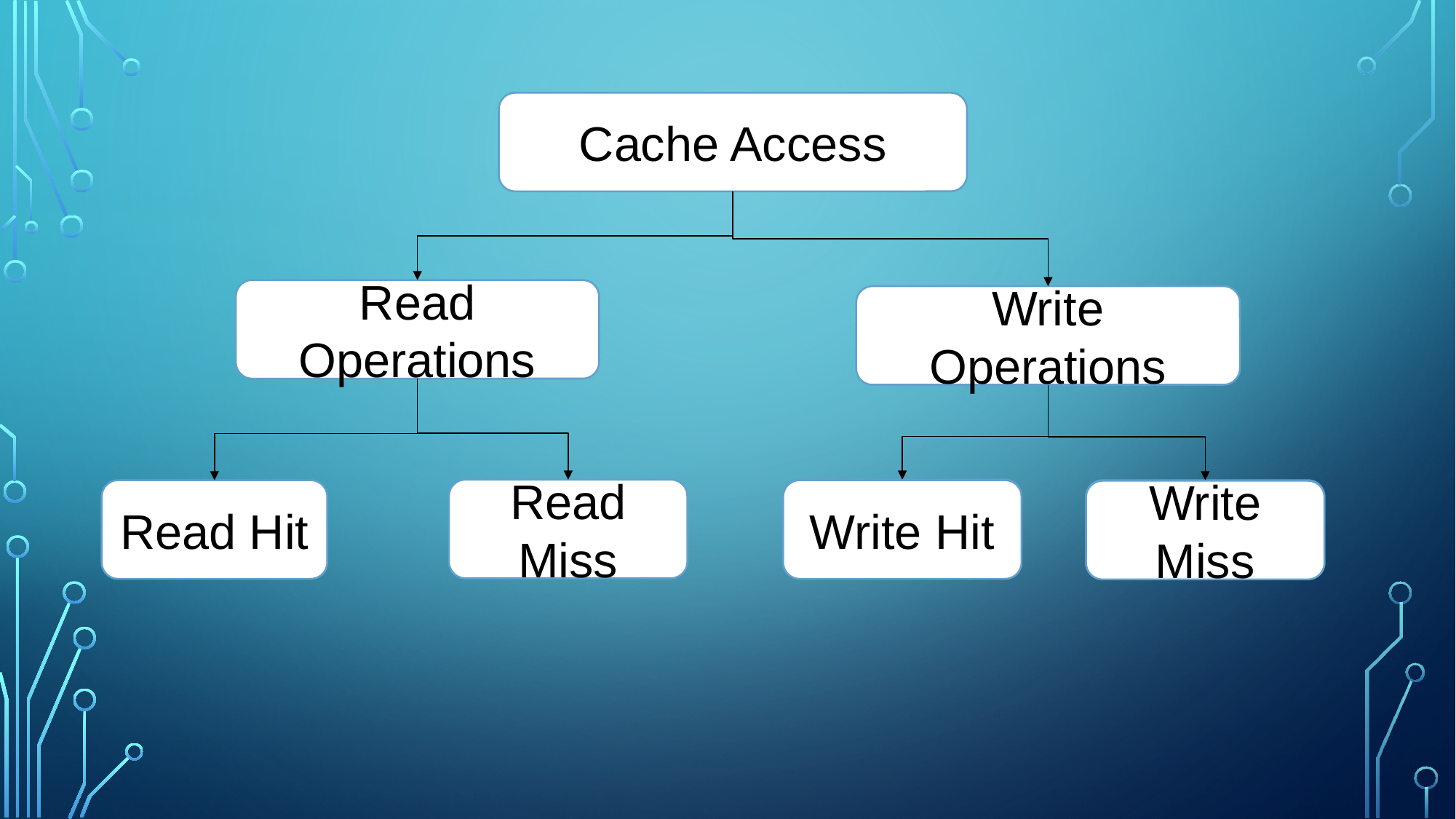

Cache Access
Read Operations
Write Operations
Read Miss
Write Hit
Write Hit
Read Hit
Write Miss
Write Miss